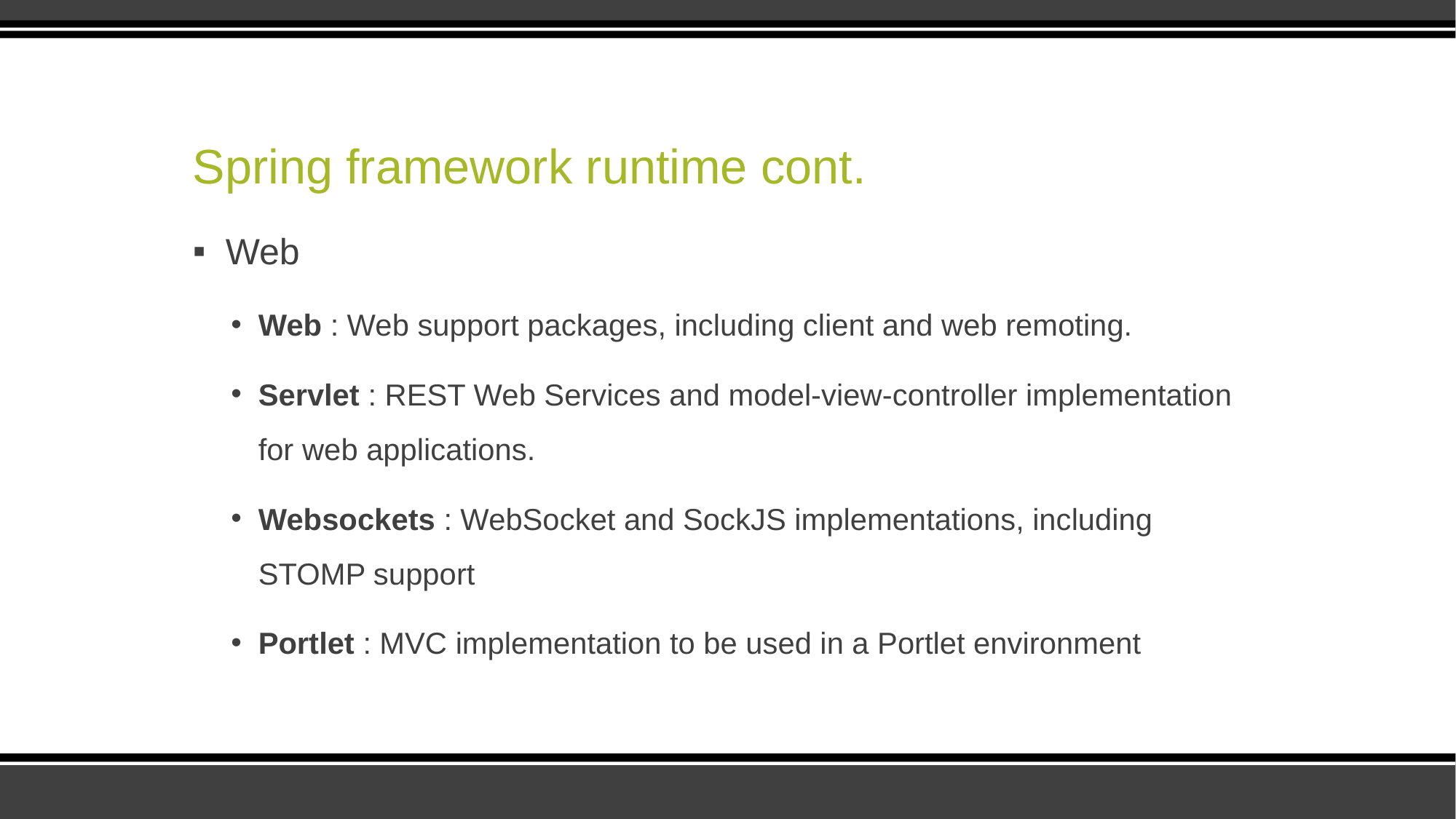

# Spring framework runtime cont.
Web
Web : Web support packages, including client and web remoting.
Servlet : REST Web Services and model-view-controller implementation for web applications.
Websockets : WebSocket and SockJS implementations, including STOMP support
Portlet : MVC implementation to be used in a Portlet environment